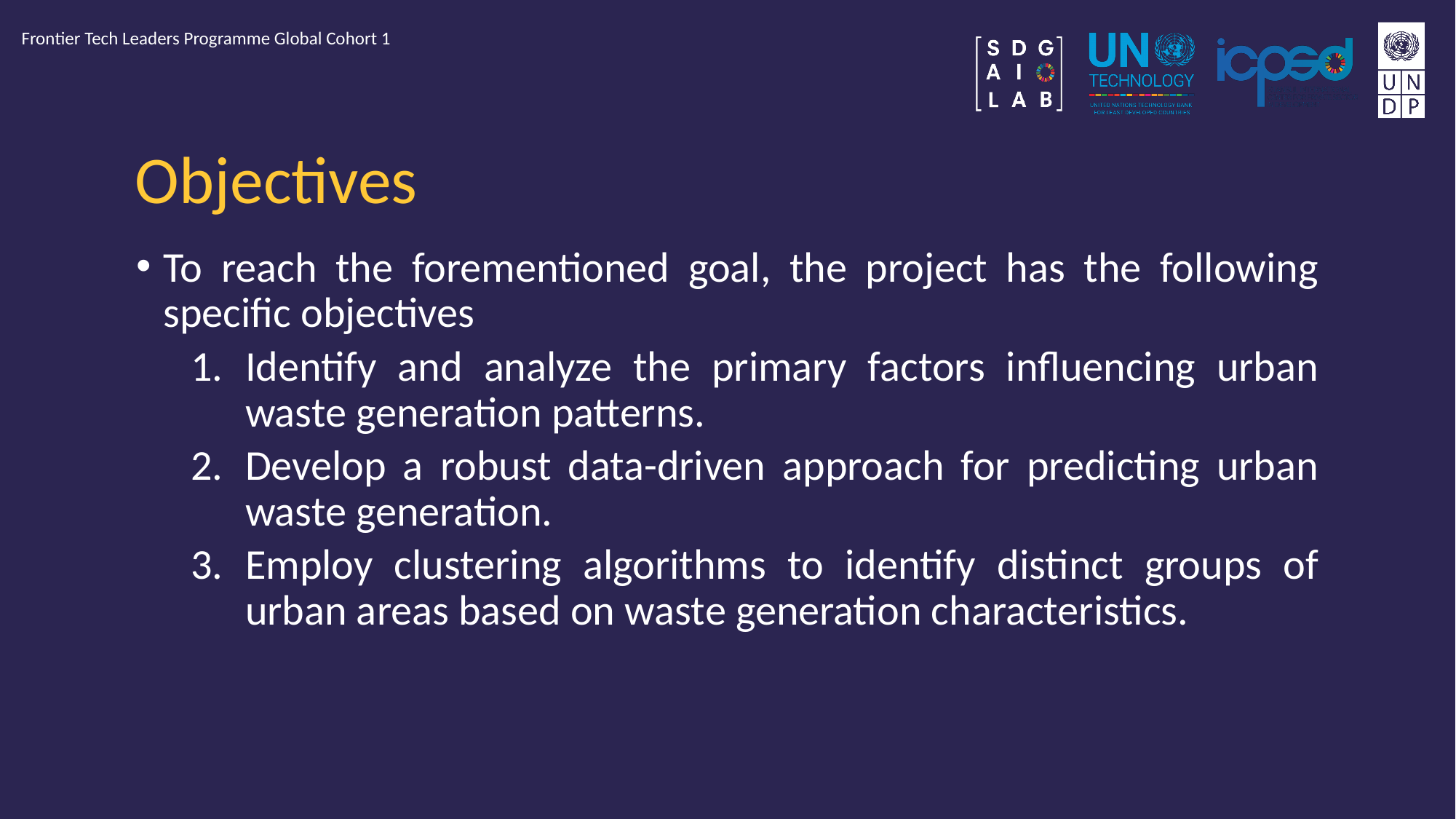

Frontier Tech Leaders Programme Global Cohort 1
# Objectives

To reach the forementioned goal, the project has the following specific objectives
Identify and analyze the primary factors influencing urban waste generation patterns.
Develop a robust data-driven approach for predicting urban waste generation.
Employ clustering algorithms to identify distinct groups of urban areas based on waste generation characteristics.